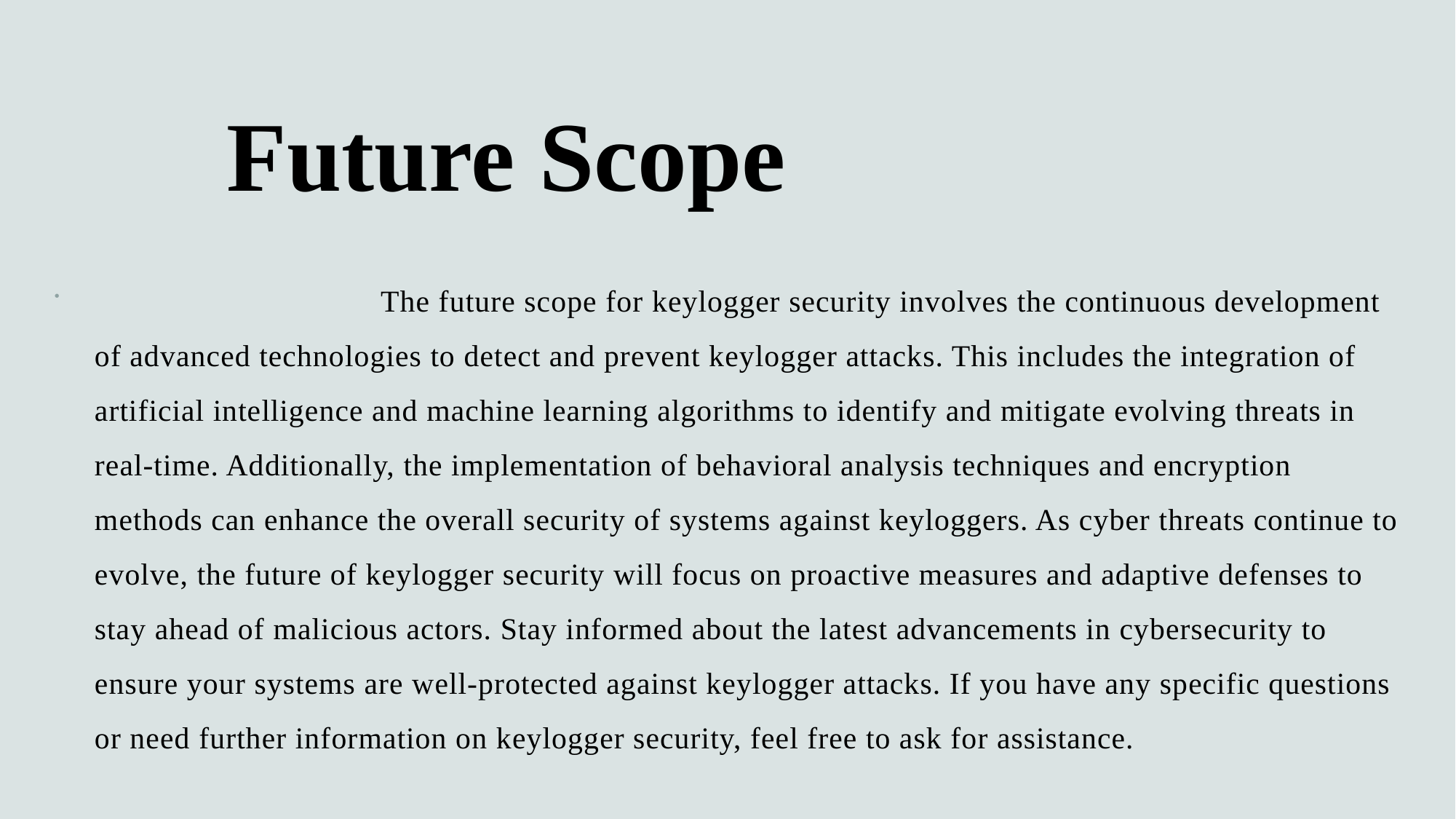

# Future Scope
                                  The future scope for keylogger security involves the continuous development of advanced technologies to detect and prevent keylogger attacks. This includes the integration of artificial intelligence and machine learning algorithms to identify and mitigate evolving threats in real-time. Additionally, the implementation of behavioral analysis techniques and encryption methods can enhance the overall security of systems against keyloggers. As cyber threats continue to evolve, the future of keylogger security will focus on proactive measures and adaptive defenses to stay ahead of malicious actors. Stay informed about the latest advancements in cybersecurity to ensure your systems are well-protected against keylogger attacks. If you have any specific questions or need further information on keylogger security, feel free to ask for assistance.